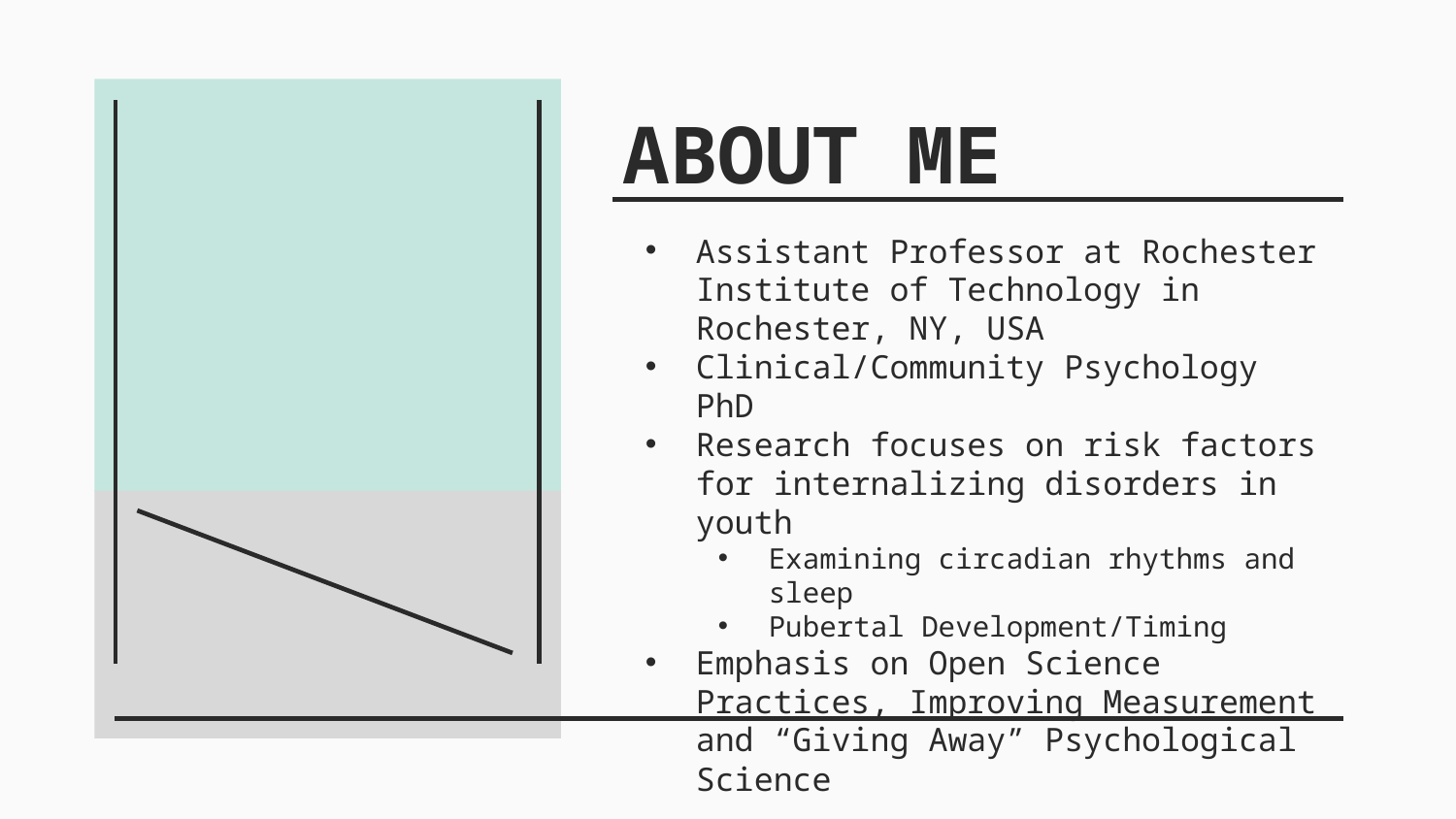

# ABOUT ME
Assistant Professor at Rochester Institute of Technology in Rochester, NY, USA
Clinical/Community Psychology PhD
Research focuses on risk factors for internalizing disorders in youth
Examining circadian rhythms and sleep
Pubertal Development/Timing
Emphasis on Open Science Practices, Improving Measurement and “Giving Away” Psychological Science